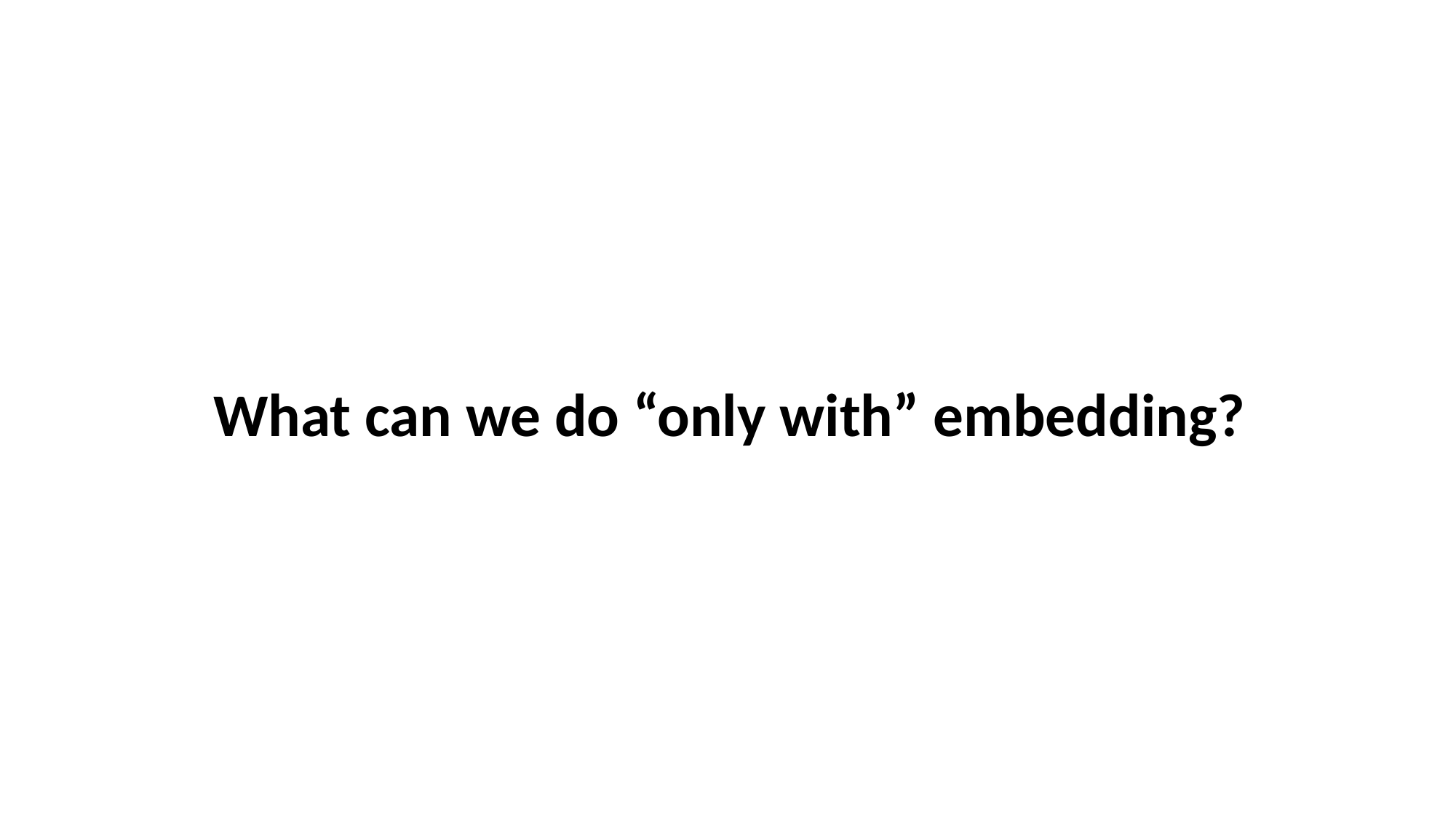

What can we do “only with” embedding?